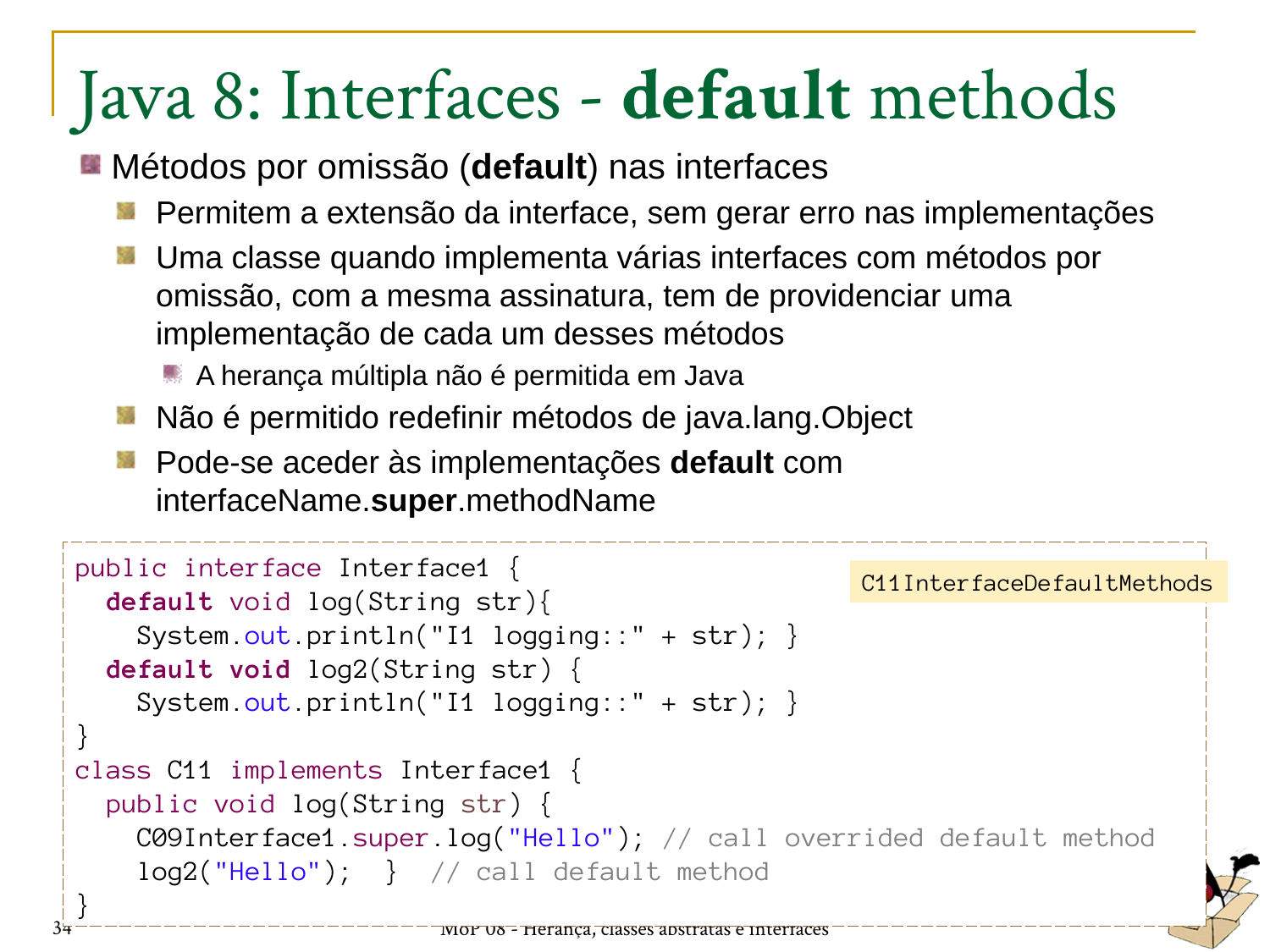

# Java 8: Interfaces - default methods
Métodos por omissão (default) nas interfaces
Permitem a extensão da interface, sem gerar erro nas implementações
Uma classe quando implementa várias interfaces com métodos por omissão, com a mesma assinatura, tem de providenciar uma implementação de cada um desses métodos
A herança múltipla não é permitida em Java
Não é permitido redefinir métodos de java.lang.Object
Pode-se aceder às implementações default com interfaceName.super.methodName
public interface Interface1 {
  default void log(String str){
    System.out.println("I1 logging::" + str); }
  default void log2(String str) {
    System.out.println("I1 logging::" + str); }
}
class C11 implements Interface1 {
  public void log(String str) {
    C09Interface1.super.log("Hello"); // call overrided default method
    log2("Hello");  }  // call default method
}
C11InterfaceDefaultMethods
MoP 08 - Herança, classes abstratas e interfaces